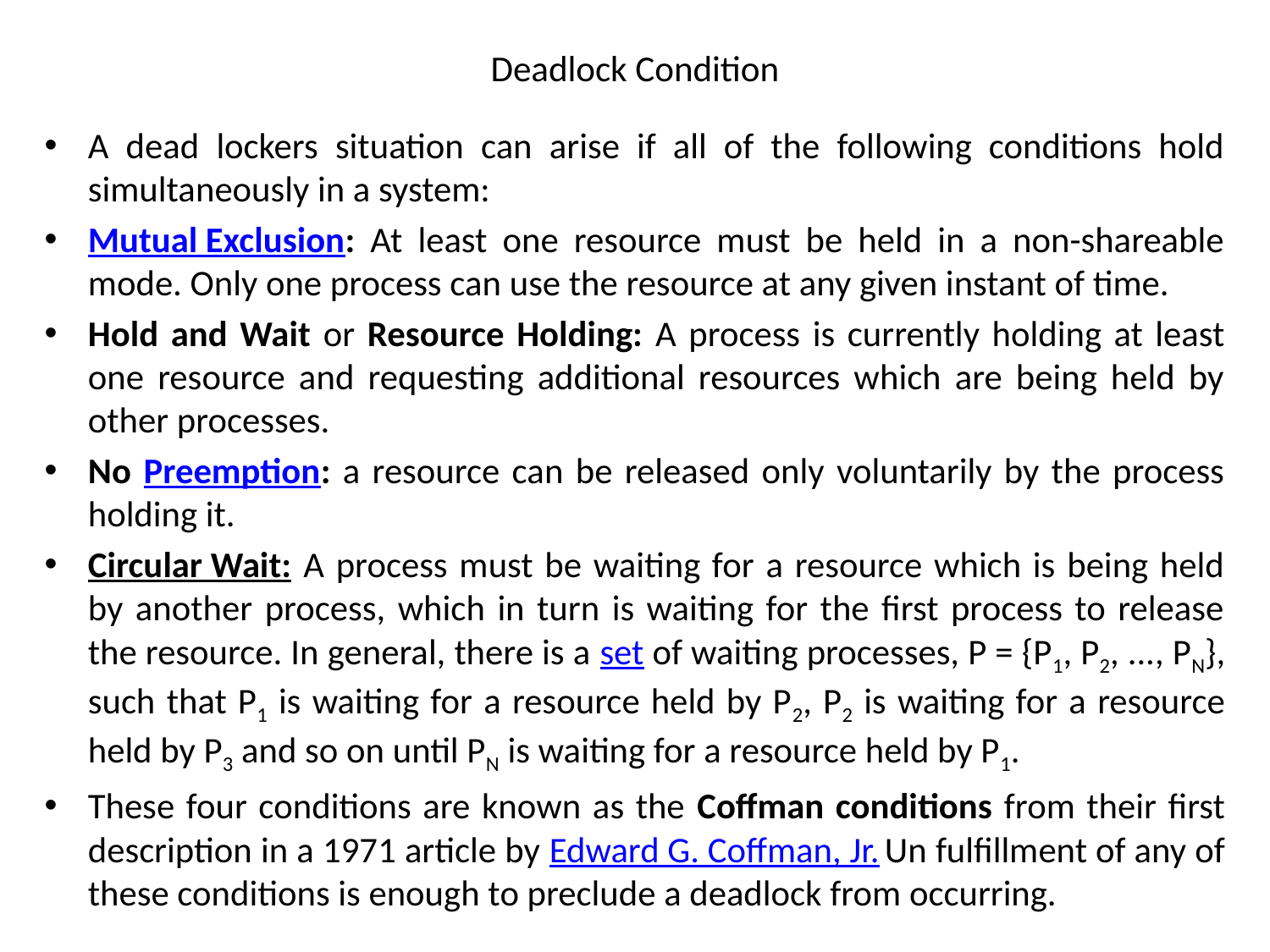

# Deadlock Condition
A dead lockers situation can arise if all of the following conditions hold simultaneously in a system:
Mutual Exclusion: At least one resource must be held in a non-shareable mode. Only one process can use the resource at any given instant of time.
Hold and Wait or Resource Holding: A process is currently holding at least one resource and requesting additional resources which are being held by other processes.
No Preemption: a resource can be released only voluntarily by the process holding it.
Circular Wait: A process must be waiting for a resource which is being held by another process, which in turn is waiting for the first process to release the resource. In general, there is a set of waiting processes, P = {P1, P2, ..., PN}, such that P1 is waiting for a resource held by P2, P2 is waiting for a resource held by P3 and so on until PN is waiting for a resource held by P1.
These four conditions are known as the Coffman conditions from their first description in a 1971 article by Edward G. Coffman, Jr. Un fulfillment of any of these conditions is enough to preclude a deadlock from occurring.